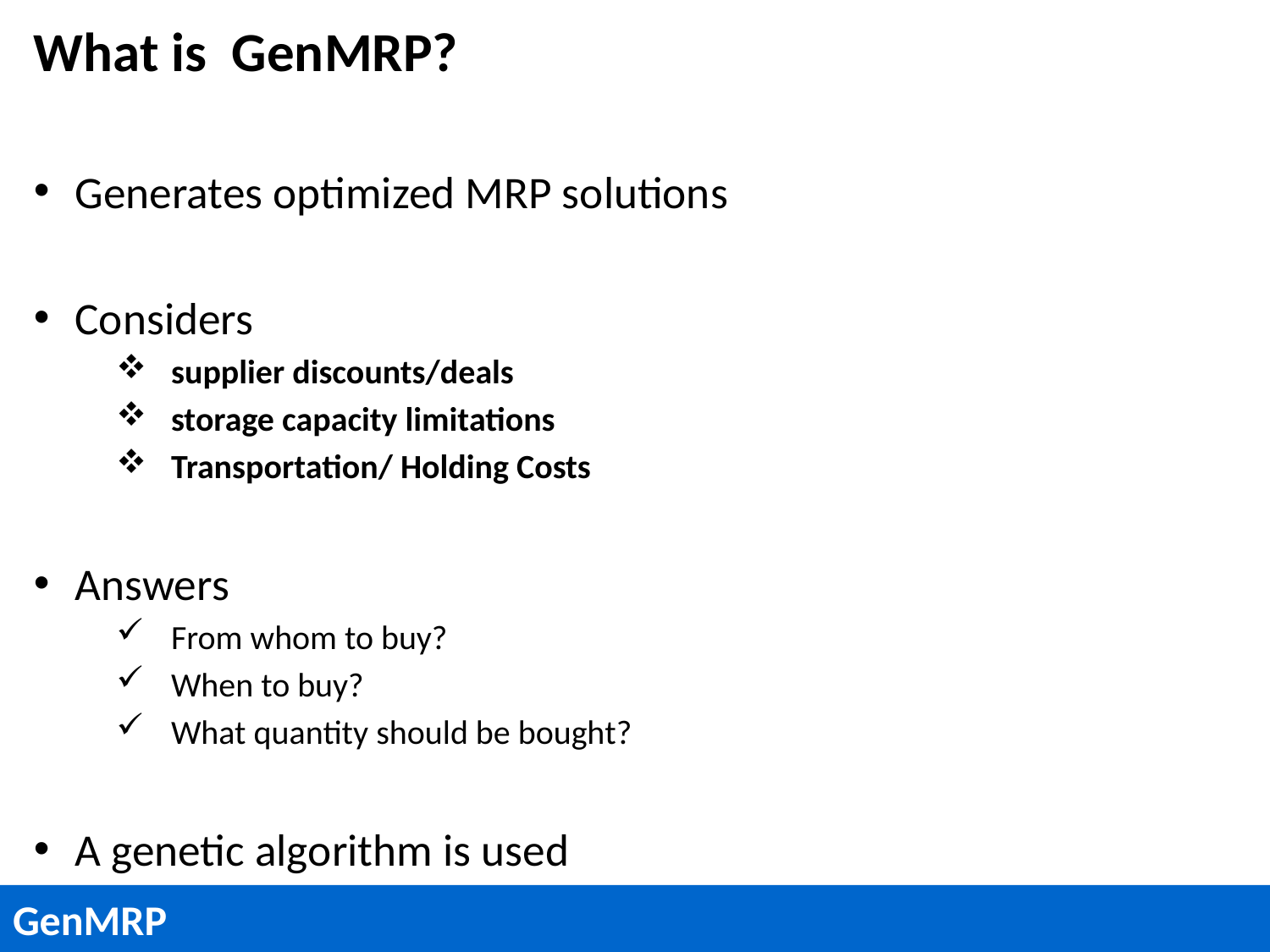

What is  GenMRP?

Generates optimized MRP solutions

Considers
supplier discounts/deals
storage capacity limitations
Transportation/ Holding Costs

Answers
From whom to buy?
When to buy?
What quantity should be bought?

A genetic algorithm is used

5
GenMRP